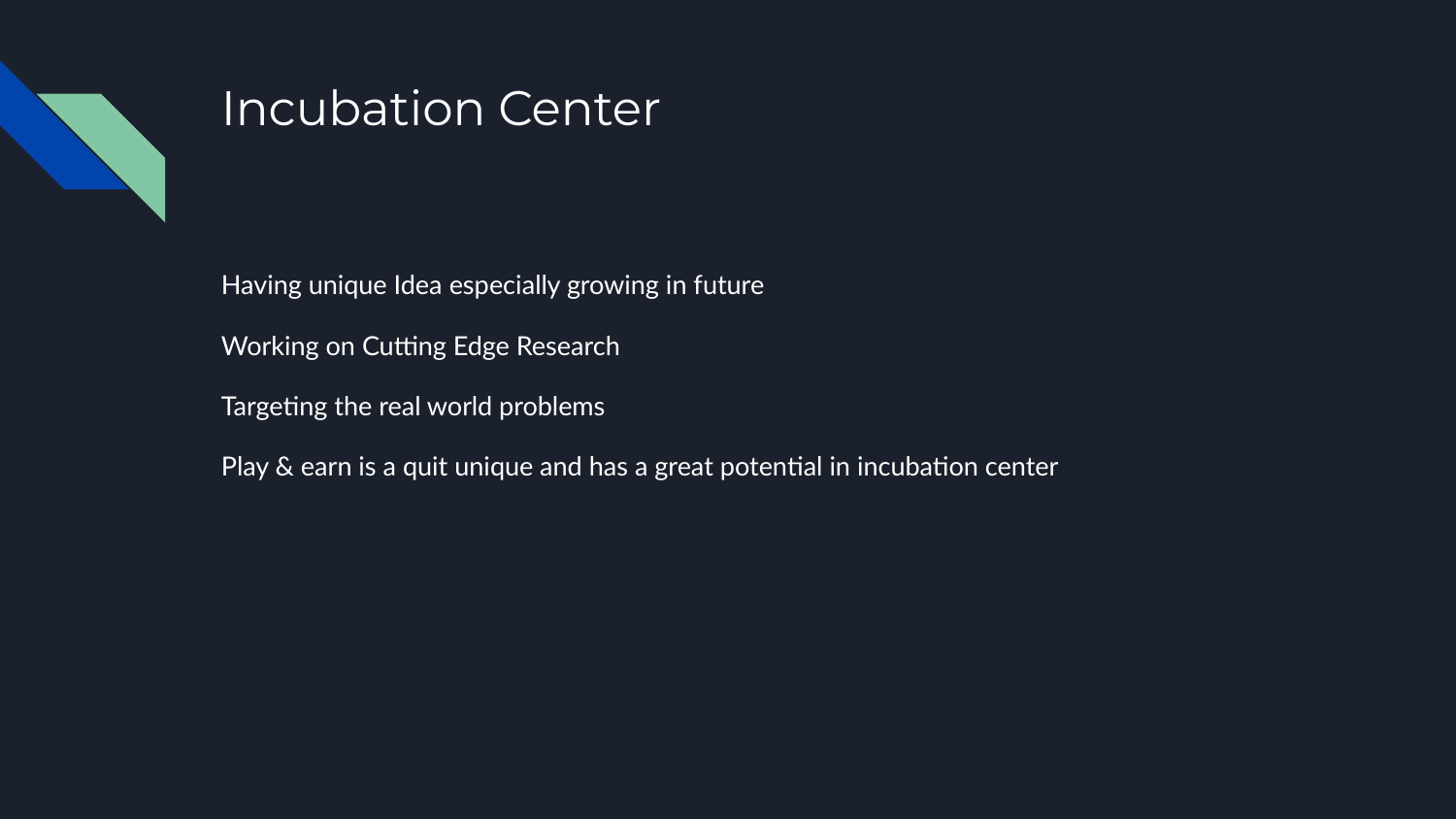

# Incubation Center
Having unique Idea especially growing in future
Working on Cutting Edge Research
Targeting the real world problems
Play & earn is a quit unique and has a great potential in incubation center